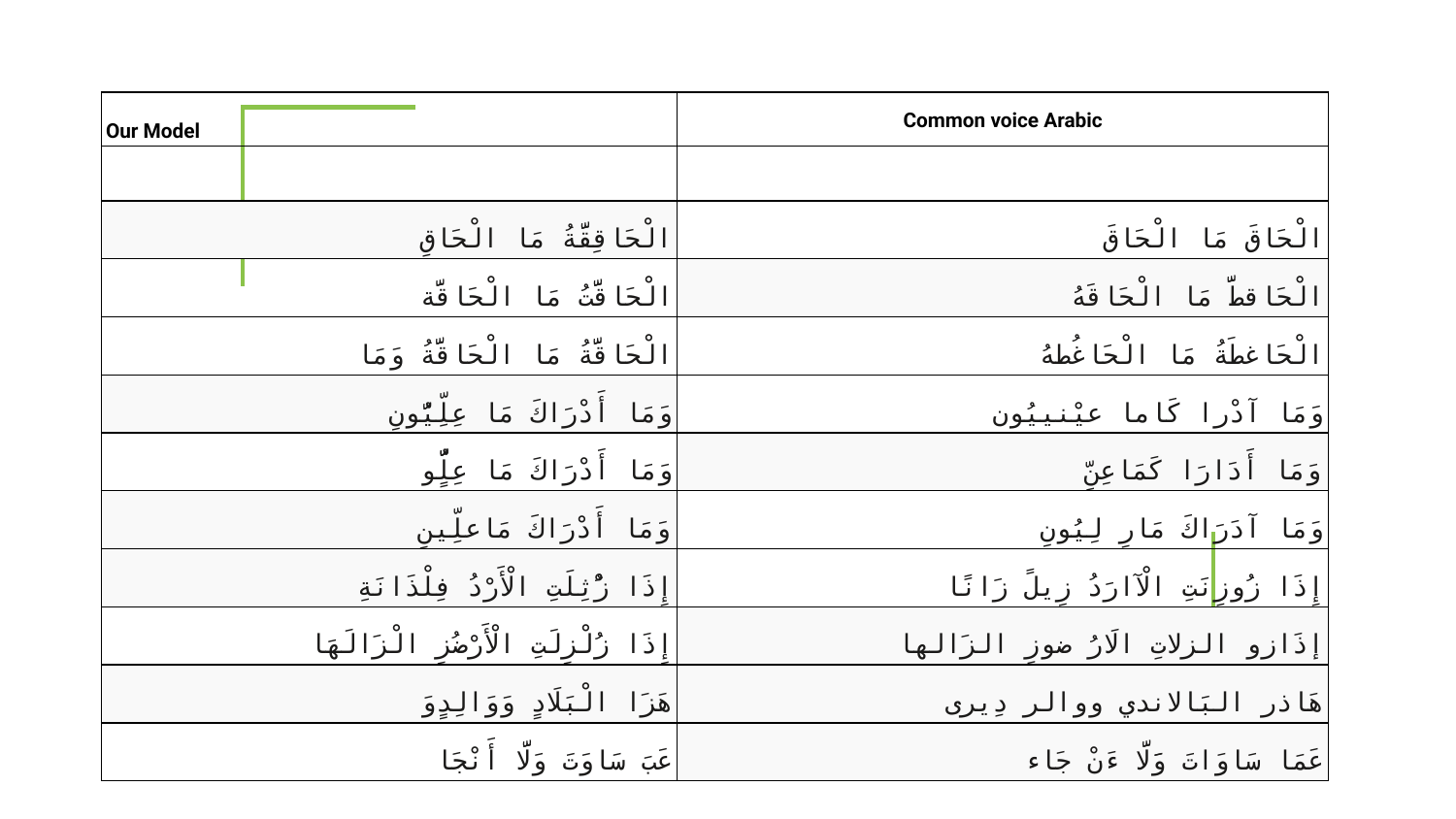

| Our Model | Common voice Arabic |
| --- | --- |
|  |  |
| الْحَاقِقَّةُ مَا الْحَاقِ | الْحَاقَ مَا الْحَاقَ |
| الْحَاقَّتُ مَا الْحَاقَّة | الْحَاقطَّ مَا الْحَاقَهُ |
| الْحَاقَّةُ مَا الْحَاقَّةُ وَمَا | الْحَاغطَةُ مَا الْحَاغُطهُ |
| وَمَا أَدْرَاكَ مَا عِلِّيُّونِ | وَمَا آدْرا كَاما عيْنييُون |
| وَمَا أَدْرَاكَ مَا عِلٍُّّو | وَمَا أَدَارَا كَمَاعِنِّ |
| وَمَا أَدْرَاكَ مَاعلِّينِ | وَمَا آدَرَاكَ مَارِ لِيُونِ |
| إِذَا زُْثِلَتِ الْأَرْدُ فِلْذَانَةِ | إِذَا زُوزِنَتِ الْآارَدُ زِيلً زَانًا |
| إِذَا زُلْزِلَتِ الْأَرْضُزِ الْزَالَهَا | إذَازو الزلاتِ الَارُ ضوزٍ الزَالها |
| هَزَا الْبَلَادٍ وَوَالِدٍوَ | هَاذر البَالاندي ووالر دِيرى |
| عَبَ سَاوَتَ وَلَّا أَنْجَا | عَمَا سَاوَاتَ وََلَّا ءَنْ جَاء |